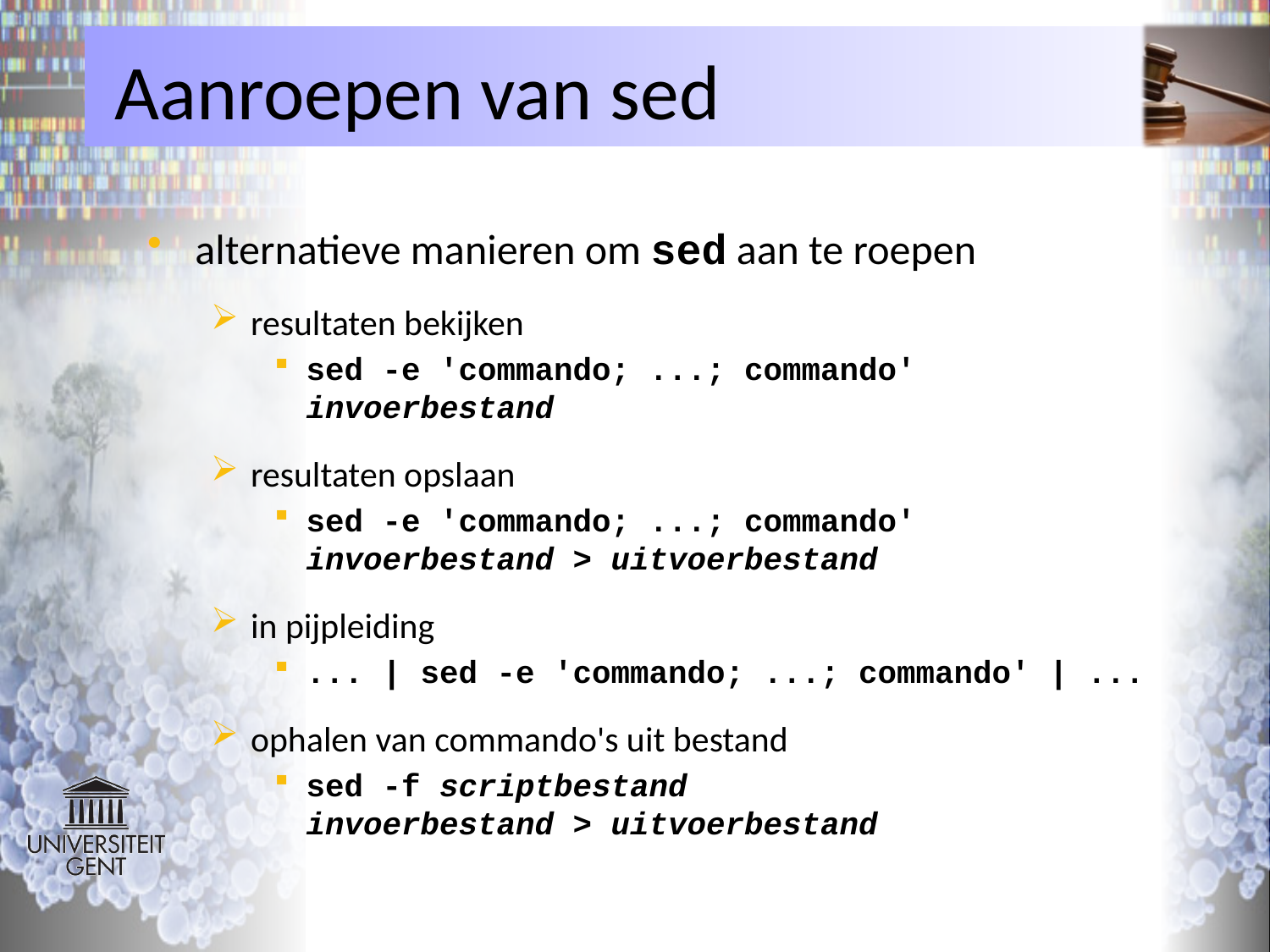

# Aanroepen van sed
alternatieve manieren om sed aan te roepen

resultaten bekijken
sed -e 'commando; ...; commando'
invoerbestand

resultaten opslaan
sed -e 'commando; ...; commando'
invoerbestand > uitvoerbestand

in pijpleiding
... | sed -e 'commando; ...; commando' | ...

ophalen van commando's uit bestand
sed -f scriptbestand
invoerbestand > uitvoerbestand